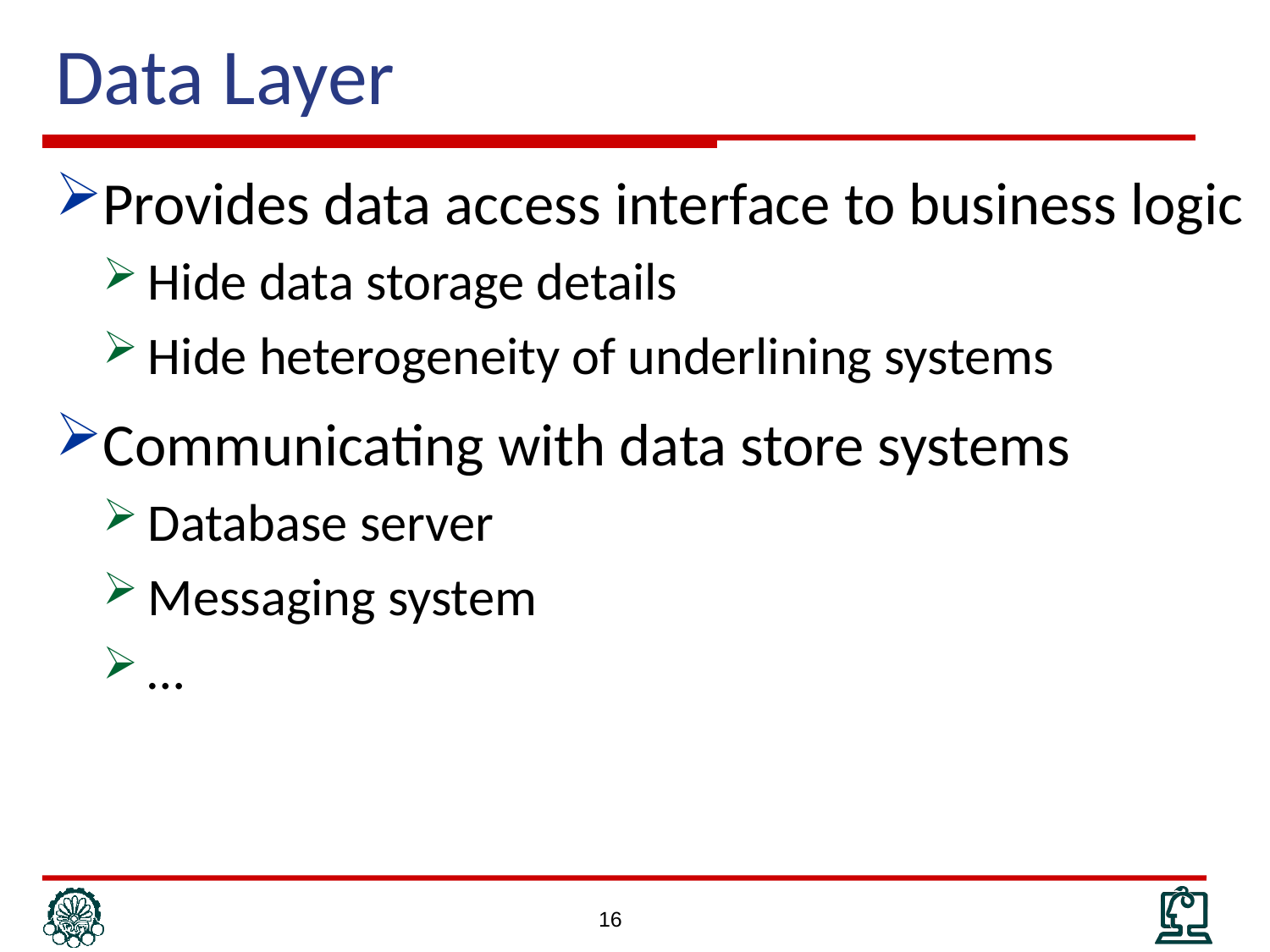

# Data Layer
Provides data access interface to business logic
Hide data storage details
Hide heterogeneity of underlining systems
Communicating with data store systems
Database server
Messaging system
…

16